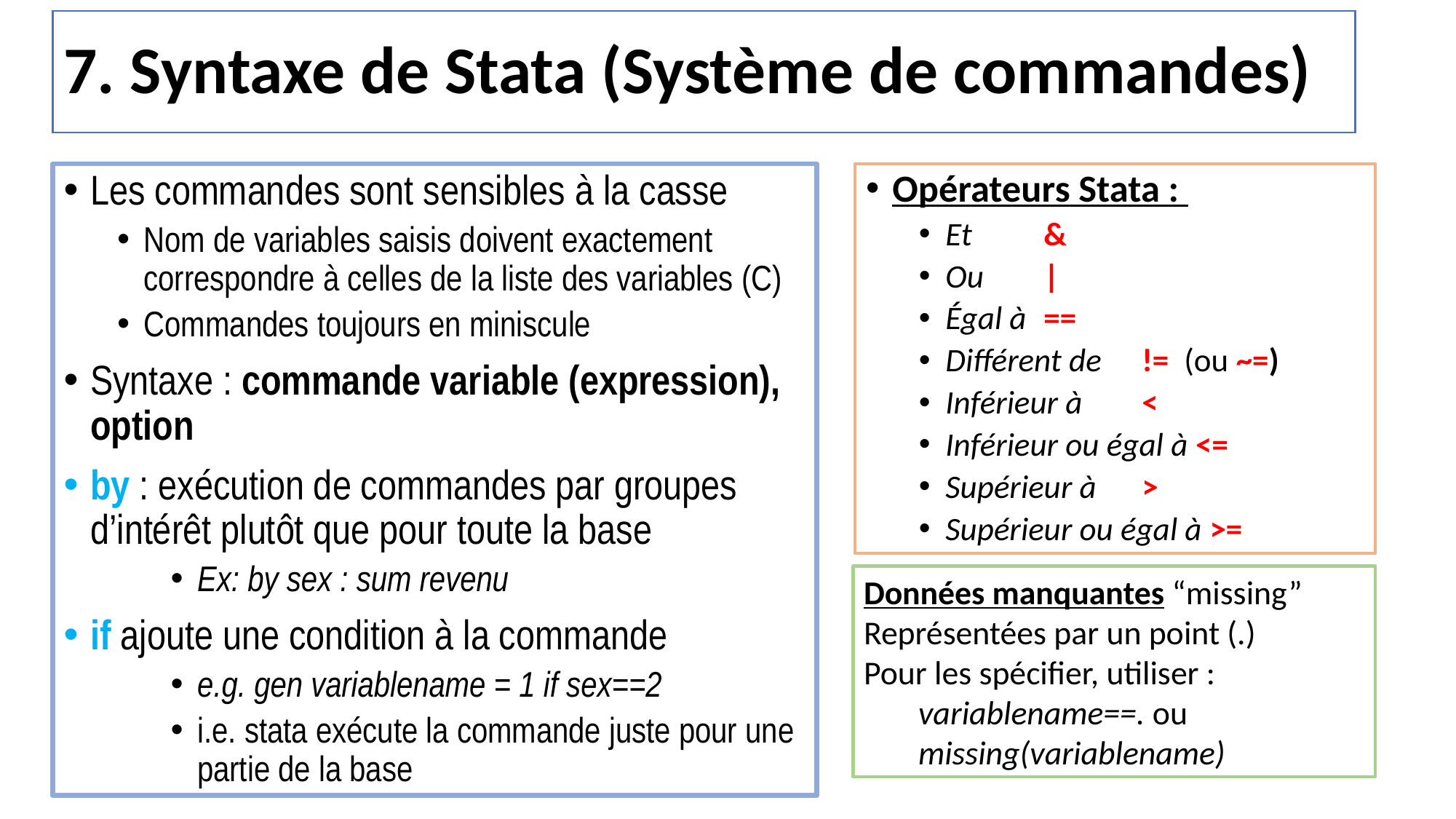

# 7. Syntaxe de Stata (Système de commandes)
Opérateurs Stata :
Et 		&
Ou 		|
Égal à		==
Différent de	!=  (ou ~=)
Inférieur à	<
Inférieur ou égal à <=
Supérieur à		>
Supérieur ou égal à >=

Les commandes sont sensibles à la casse
Nom de variables saisis doivent exactement correspondre à celles de la liste des variables (C)
Commandes toujours en miniscule
Syntaxe : commande variable (expression), option
by : exécution de commandes par groupes d’intérêt plutôt que pour toute la base
Ex: by sex : sum revenu
if ajoute une condition à la commande
e.g. gen variablename = 1 if sex==2
i.e. stata exécute la commande juste pour une partie de la base

Données manquantes “missing”
Représentées par un point (.)
Pour les spécifier, utiliser :
variablename==. ou missing(variablename)